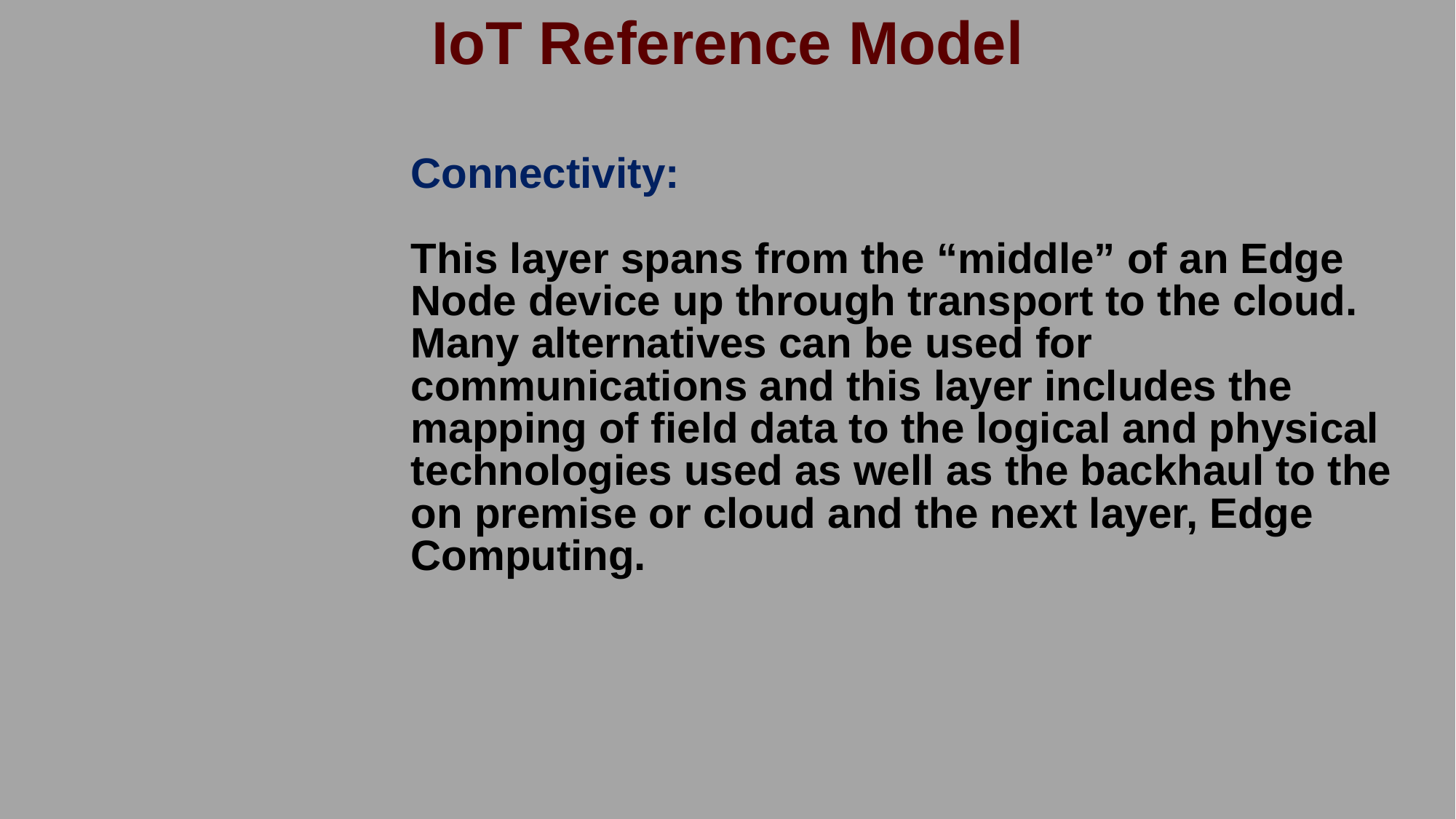

# IoT Reference Model
Connectivity:

This layer spans from the “middle” of an Edge Node device up through transport to the cloud. Many alternatives can be used for communications and this layer includes the mapping of field data to the logical and physical technologies used as well as the backhaul to the on premise or cloud and the next layer, Edge Computing.